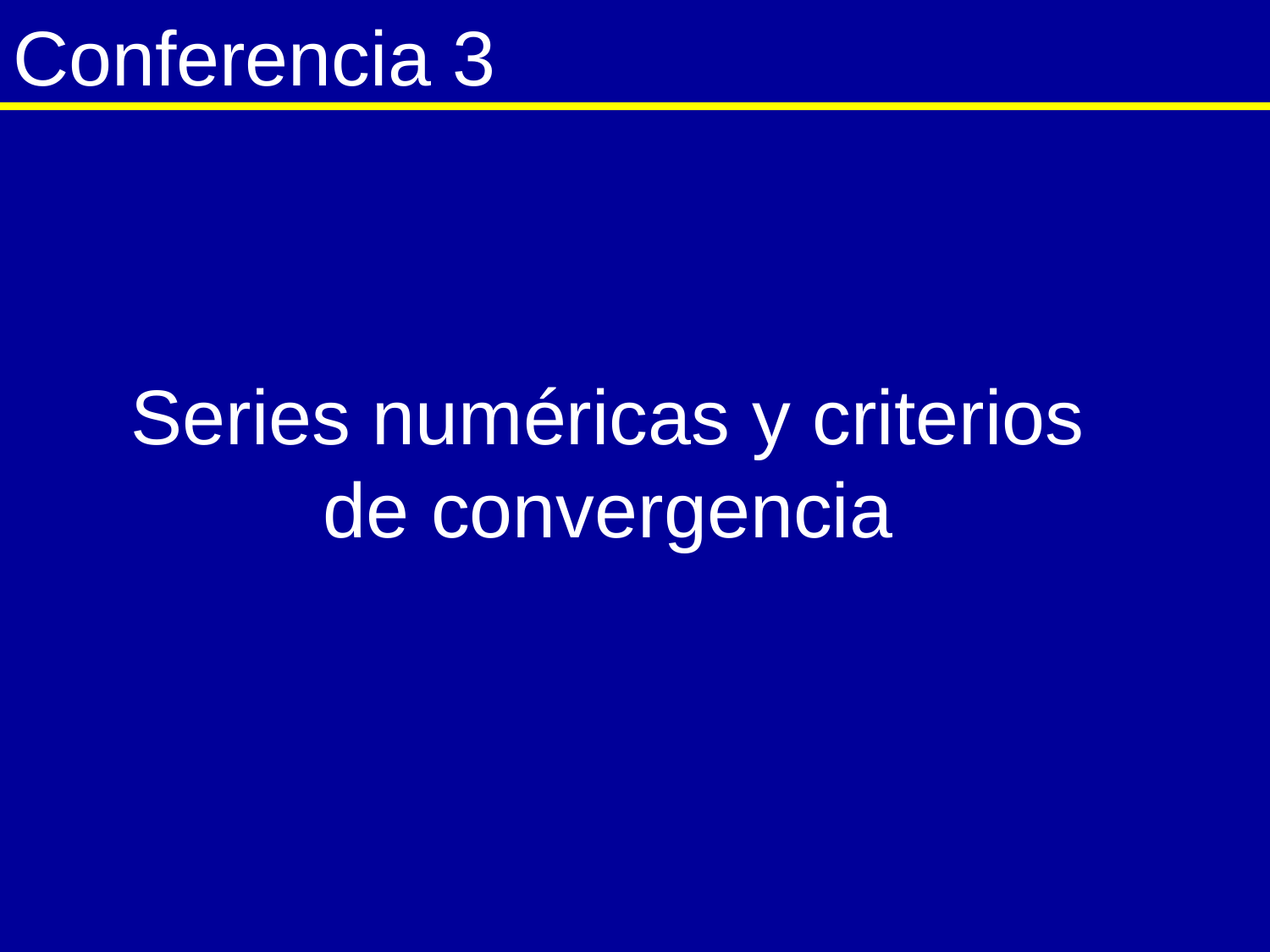

# Conferencia 3

Series numéricas y criterios de convergencia